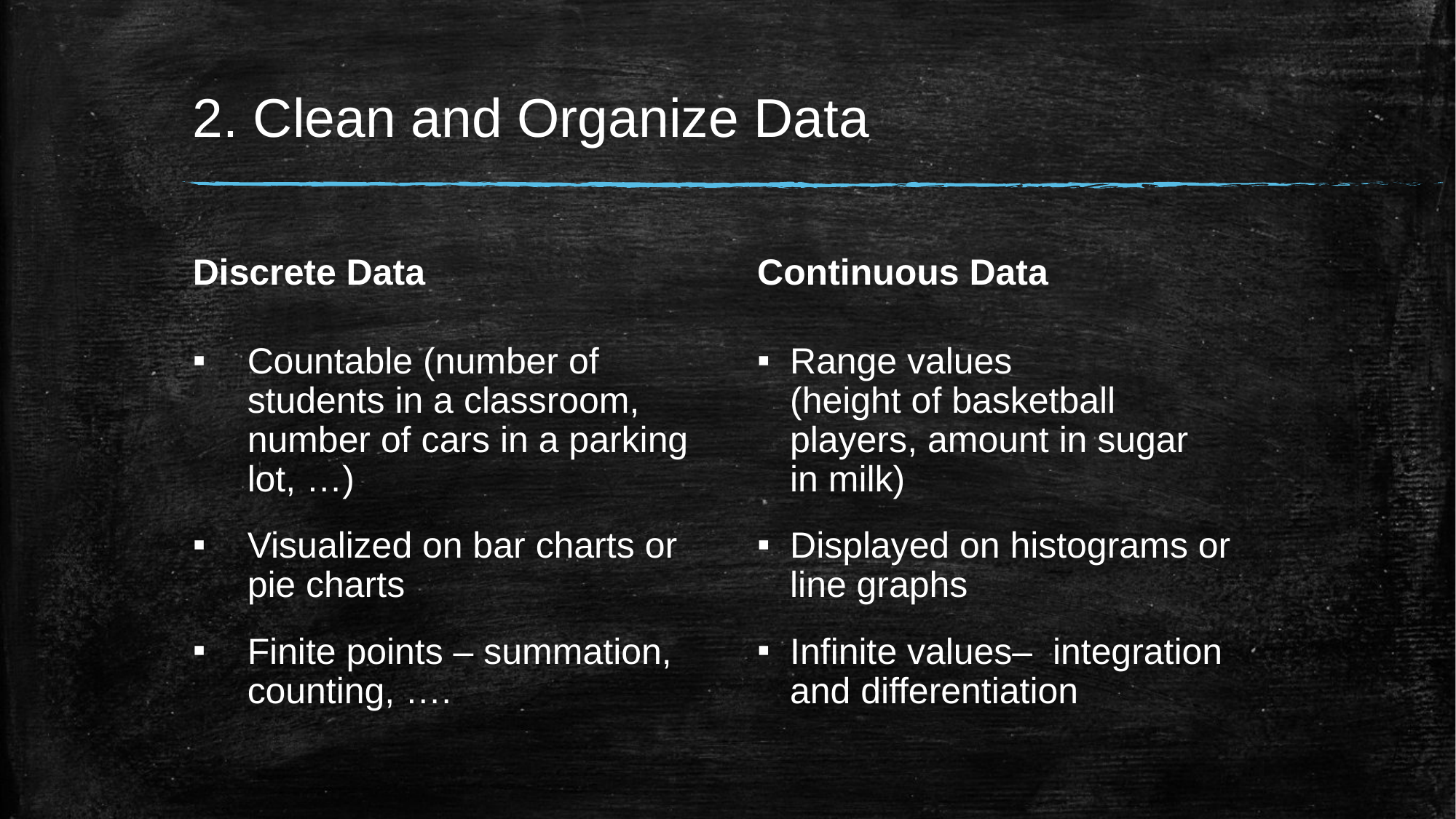

# 2. Clean and Organize Data
Discrete Data
Continuous Data
Countable (number of students in a classroom, number of cars in a parking lot, …)
Visualized on bar charts or pie charts
Finite points – summation, counting, ….

Range values (height of basketball players, amount in sugar in milk)
Displayed on histograms or line graphs
Infinite values–  integration and differentiation